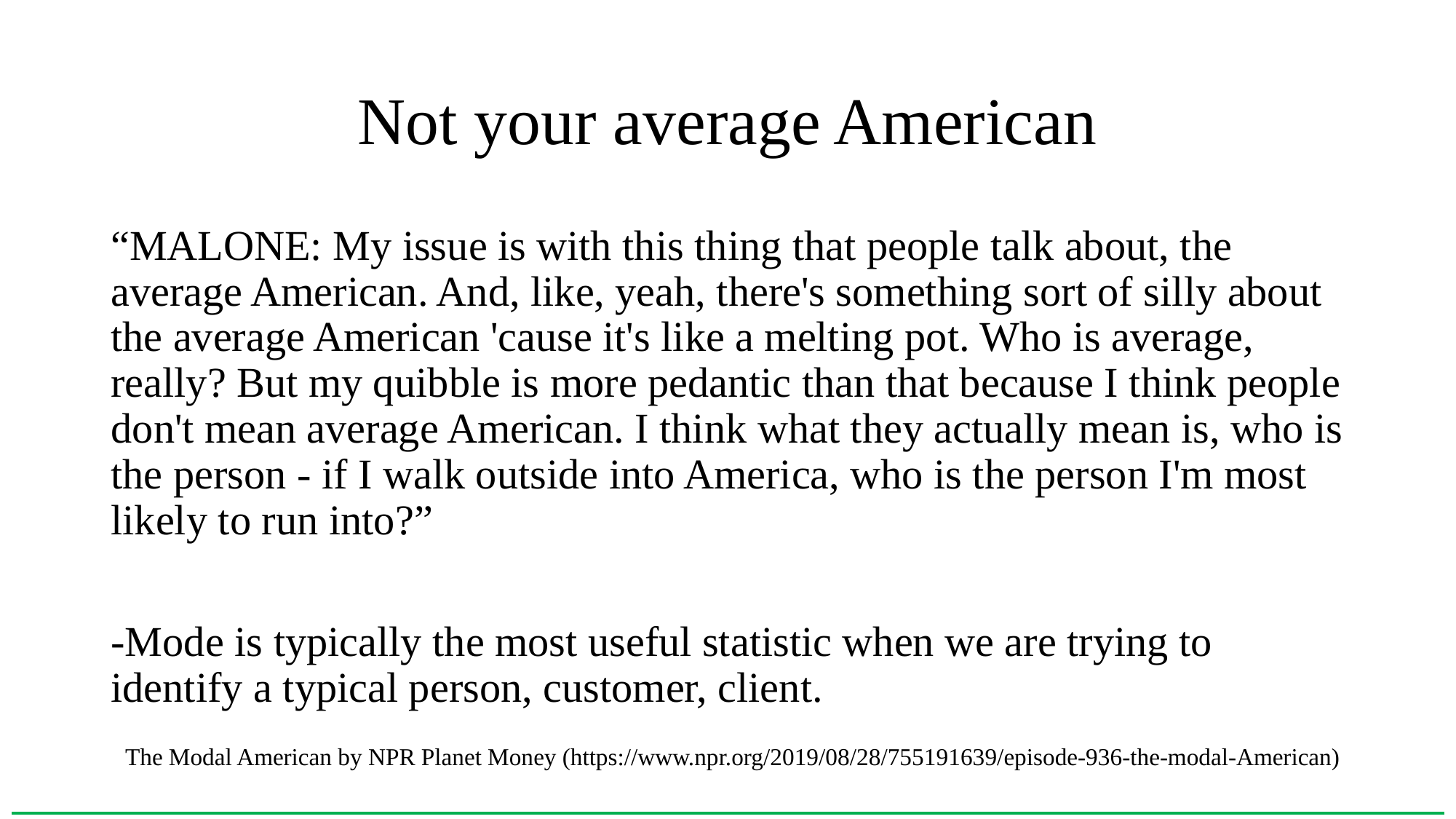

# Not your average American
“MALONE: My issue is with this thing that people talk about, the average American. And, like, yeah, there's something sort of silly about the average American 'cause it's like a melting pot. Who is average, really? But my quibble is more pedantic than that because I think people don't mean average American. I think what they actually mean is, who is the person - if I walk outside into America, who is the person I'm most likely to run into?”

-Mode is typically the most useful statistic when we are trying to identify a typical person, customer, client.

The Modal American by NPR Planet Money (https://www.npr.org/2019/08/28/755191639/episode-936-the-modal-American)